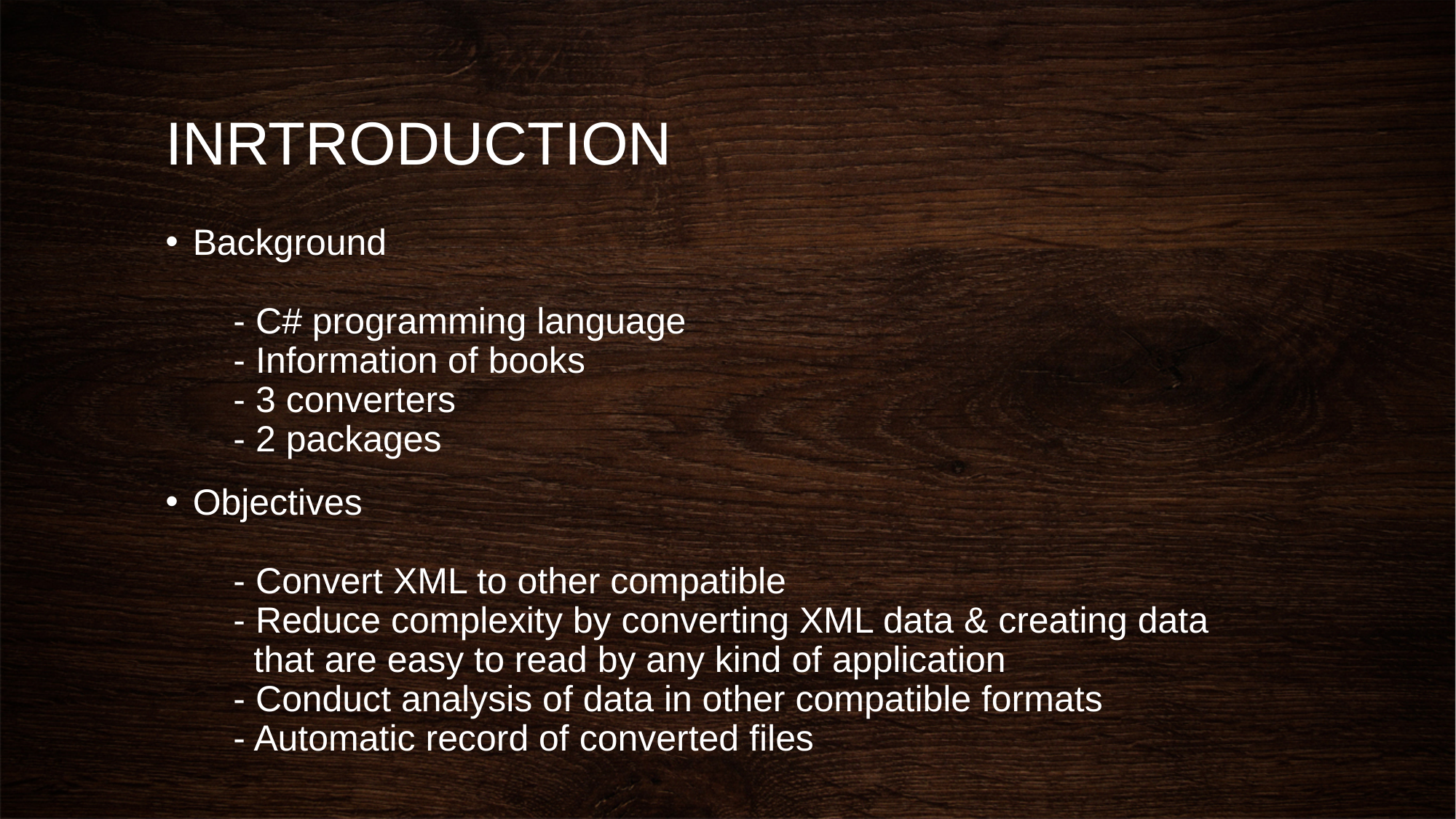

# INRTRODUCTION
Background
    - C# programming language
    - Information of books
    - 3 converters
    - 2 packages
Objectives
    - Convert XML to other compatible
    - Reduce complexity by converting XML data & creating data
      that are easy to read by any kind of application
    - Conduct analysis of data in other compatible formats
    - Automatic record of converted files